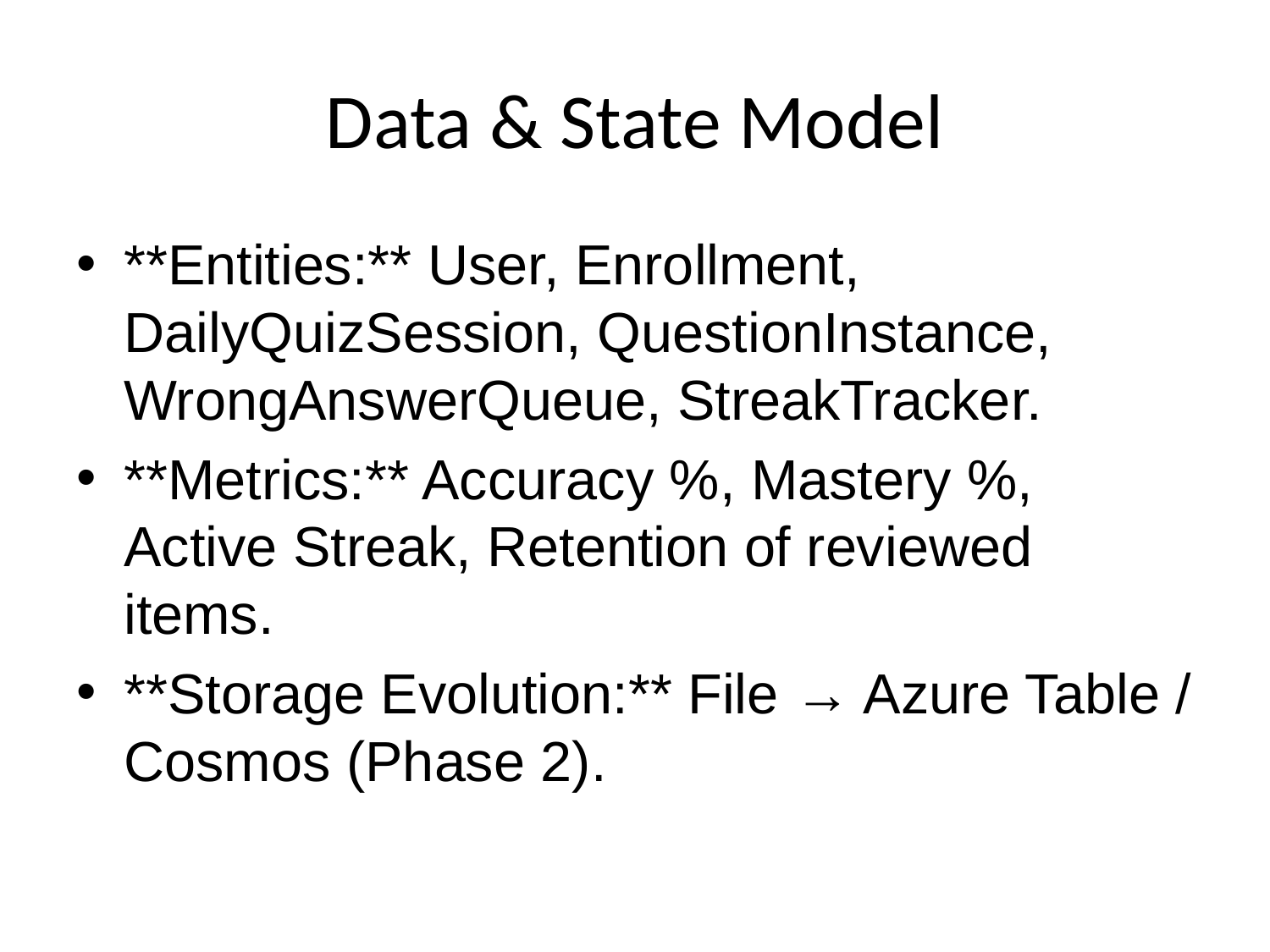

# Data & State Model
**Entities:** User, Enrollment, DailyQuizSession, QuestionInstance, WrongAnswerQueue, StreakTracker.
**Metrics:** Accuracy %, Mastery %, Active Streak, Retention of reviewed items.
**Storage Evolution:** File → Azure Table / Cosmos (Phase 2).